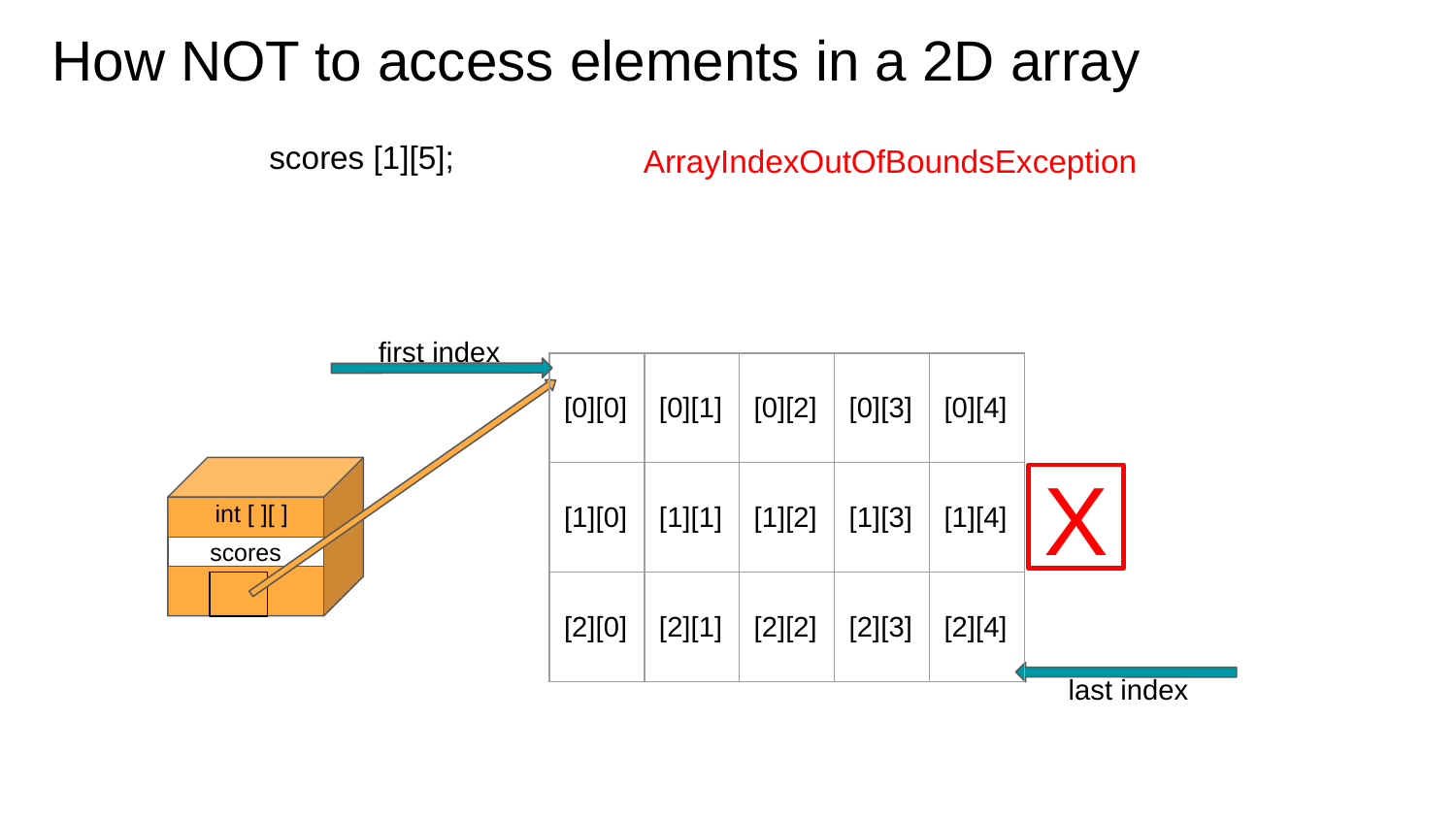

How NOT to access elements in a 2D array
scores [1][5];
ArrayIndexOutOfBoundsException
| [0][0] | [0][1] | [0][2] | [0][3] | [0][4] |
| --- | --- | --- | --- | --- |
| [1][0] | [1][1] | [1][2] | [1][3] | [1][4] |
| [2][0] | [2][1] | [2][2] | [2][3] | [2][4] |
first index

X

int [ ][ ]
scores

last index